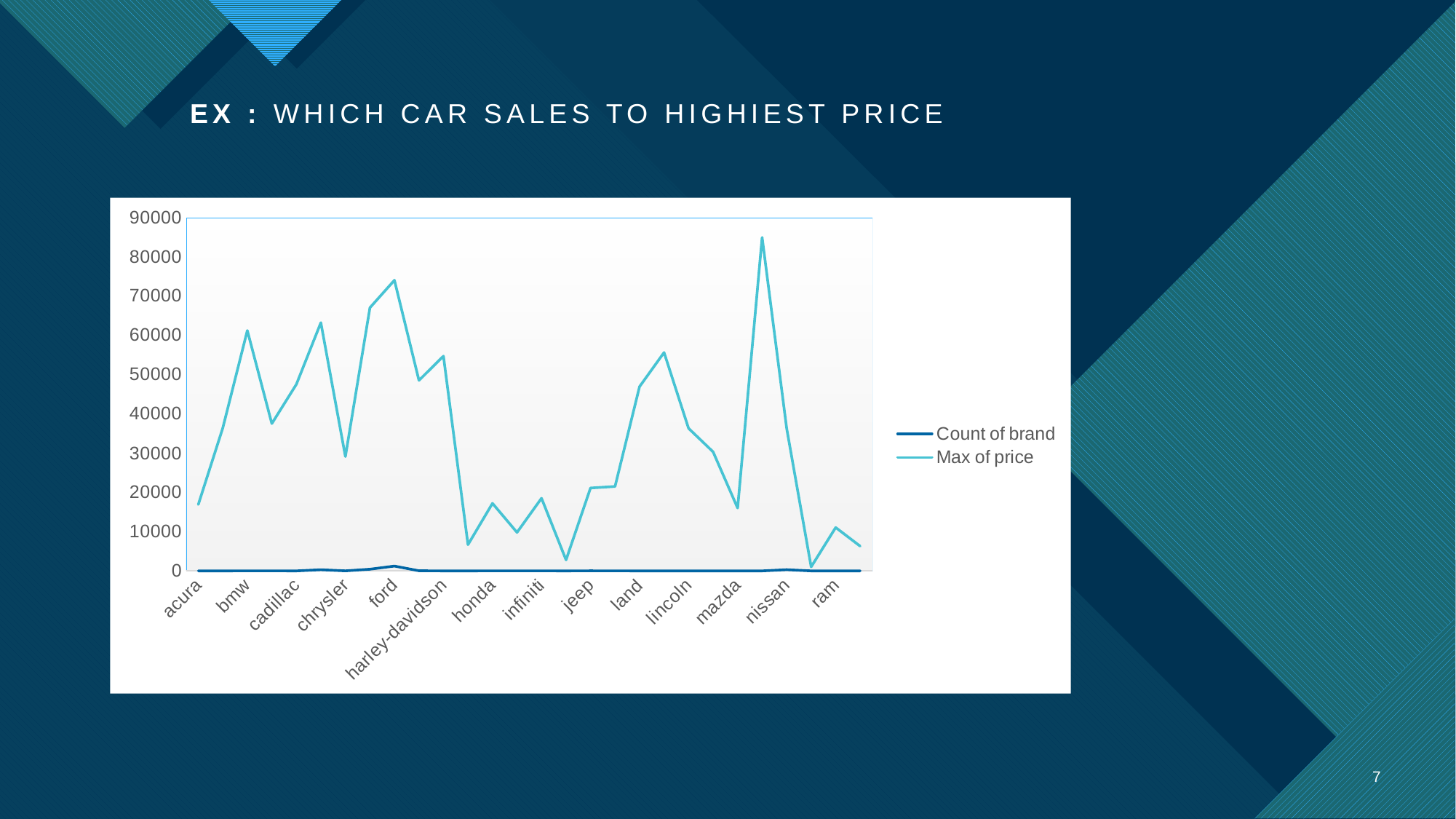

EX : WHICH CAR SALES TO HIGHIEST PRICE
#

### Chart

| Category | Count of brand | Max of price |
|---|---|---|
| acura | 3.0 | 16900.0 |
| audi | 4.0 | 36400.0 |
| bmw | 17.0 | 61200.0 |
| buick | 13.0 | 37500.0 |
| cadillac | 10.0 | 47500.0 |
| chevrolet | 297.0 | 63200.0 |
| chrysler | 18.0 | 29100.0 |
| dodge | 432.0 | 67000.0 |
| ford | 1235.0 | 74000.0 |
| gmc | 42.0 | 48500.0 |
| harley-davidson | 1.0 | 54680.0 |
| heartland | 5.0 | 6680.0 |
| honda | 12.0 | 17200.0 |
| hyundai | 15.0 | 9800.0 |
| infiniti | 12.0 | 18500.0 |
| jaguar | 1.0 | 2800.0 |
| jeep | 30.0 | 21100.0 |
| kia | 13.0 | 21500.0 |
| land | 4.0 | 46900.0 |
| lexus | 2.0 | 55600.0 |
| lincoln | 2.0 | 36300.0 |
| maserati | 1.0 | 30300.0 |
| mazda | 2.0 | 16000.0 |
| mercedes-benz | 10.0 | 84900.0 |
| nissan | 312.0 | 36300.0 |
| peterbilt | 4.0 | 1025.0 |
| ram | 1.0 | 11050.0 |
| toyota | 1.0 | 6300.0 |
7